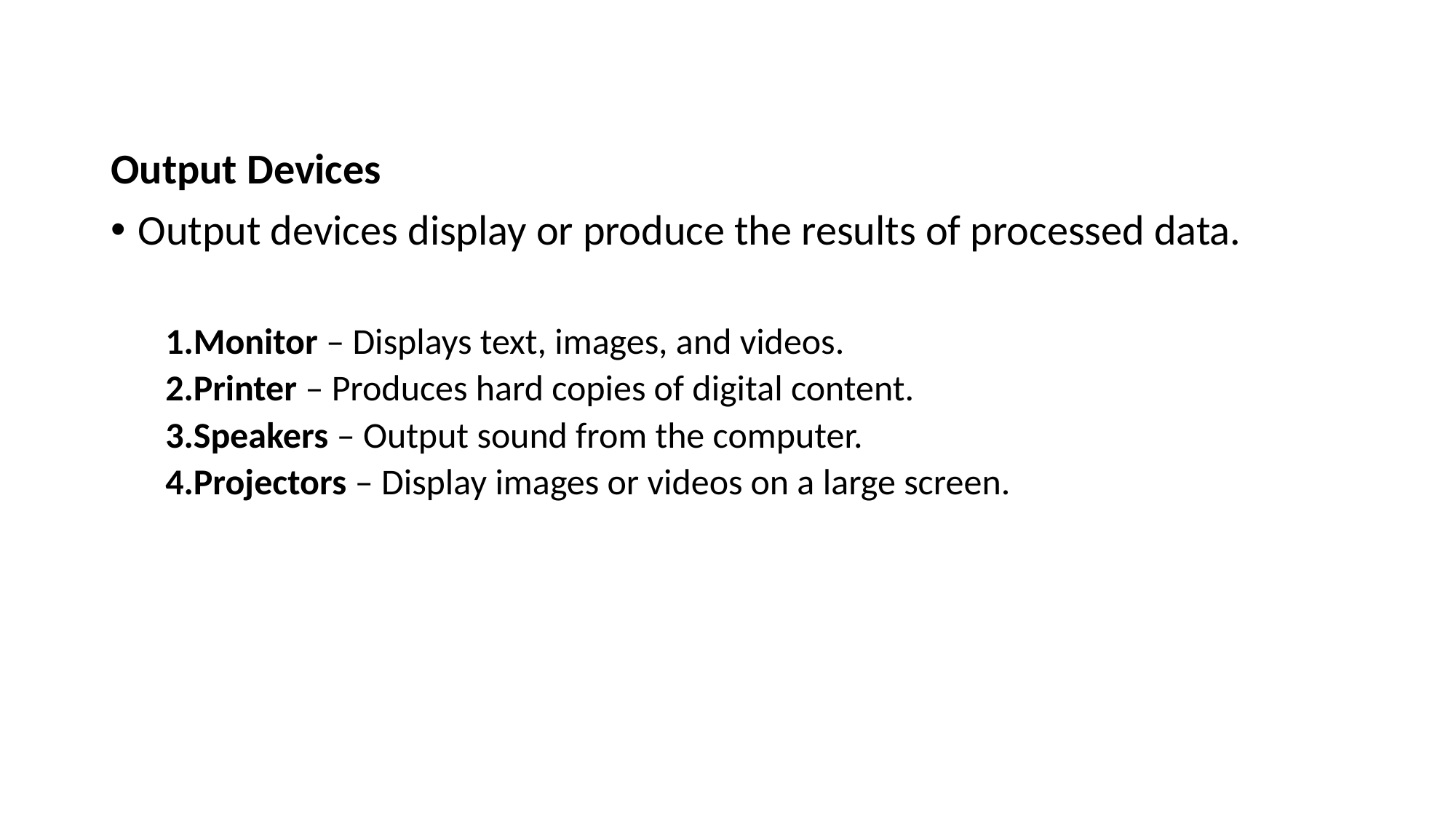

Output Devices
Output devices display or produce the results of processed data.

Monitor – Displays text, images, and videos.
Printer – Produces hard copies of digital content.
Speakers – Output sound from the computer.
Projectors – Display images or videos on a large screen.